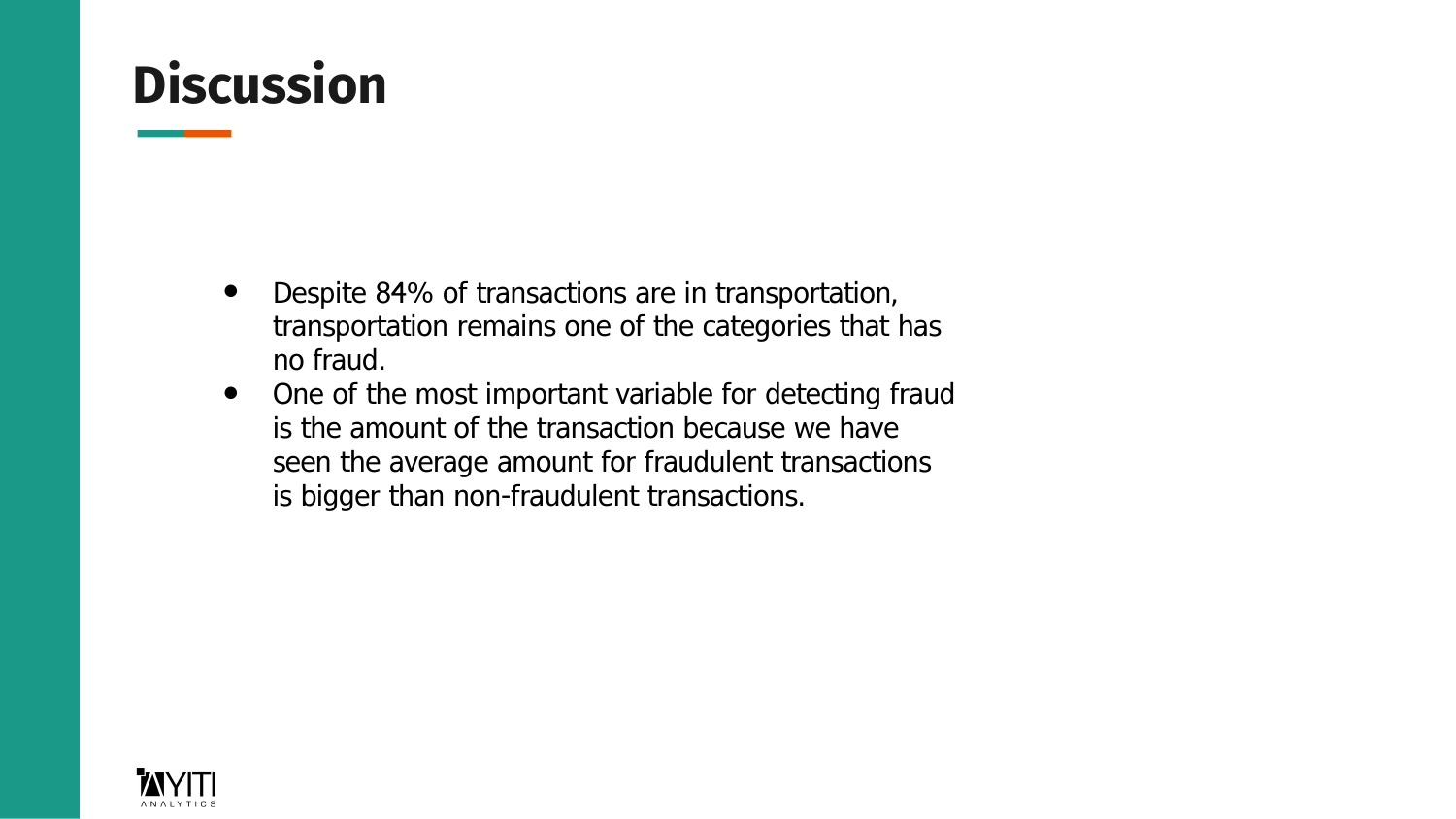

# Discussion
Despite 84% of transactions are in transportation, transportation remains one of the categories that has no fraud.
One of the most important variable for detecting fraud is the amount of the transaction because we have seen the average amount for fraudulent transactions is bigger than non-fraudulent transactions.